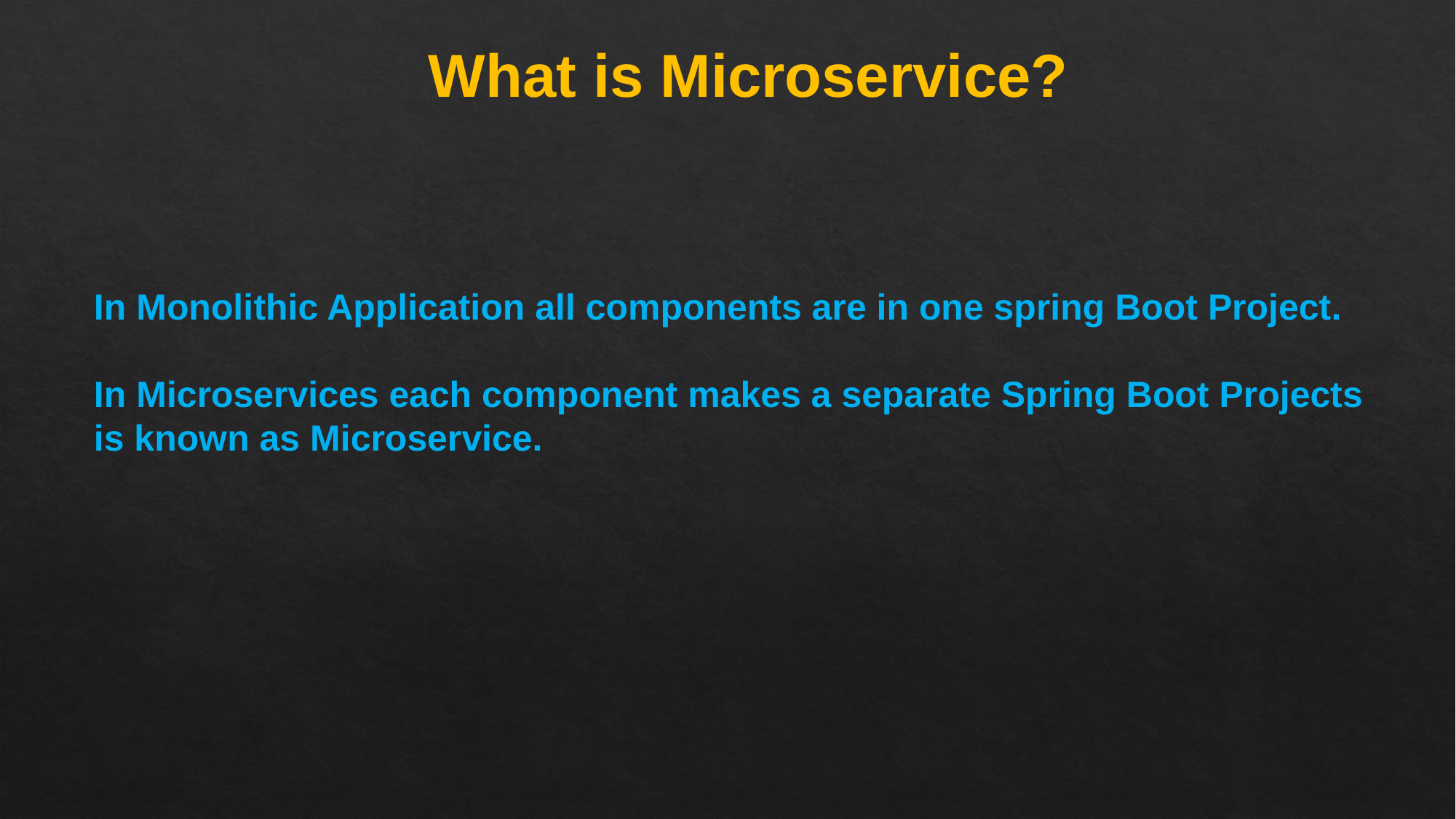

What is Microservice?
In Monolithic Application all components are in one spring Boot Project.

In Microservices each component makes a separate Spring Boot Projects is known as Microservice.